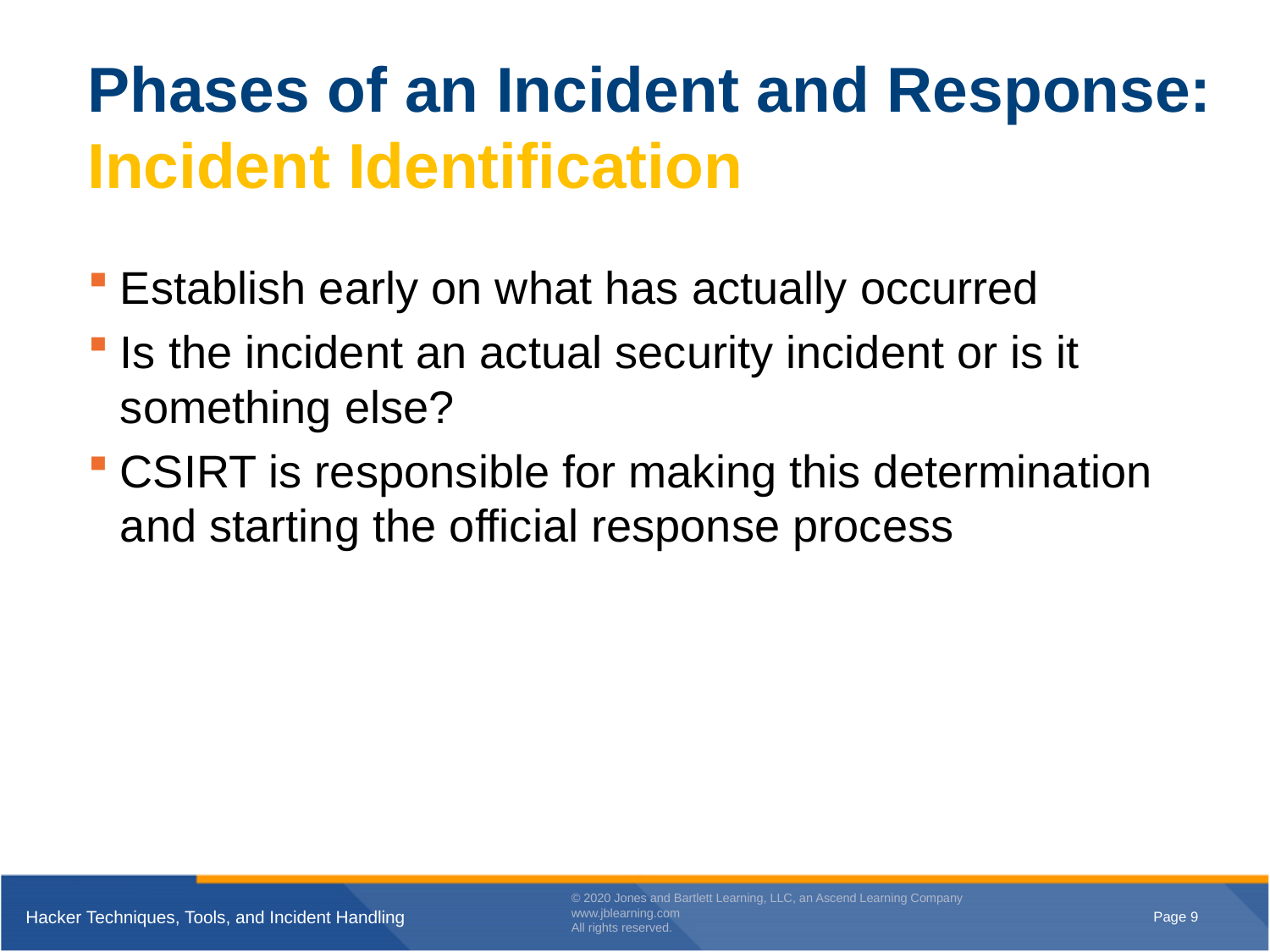

# Phases of an Incident and Response: Incident Identification
Establish early on what has actually occurred
Is the incident an actual security incident or is it something else?
CSIRT is responsible for making this determination and starting the official response process